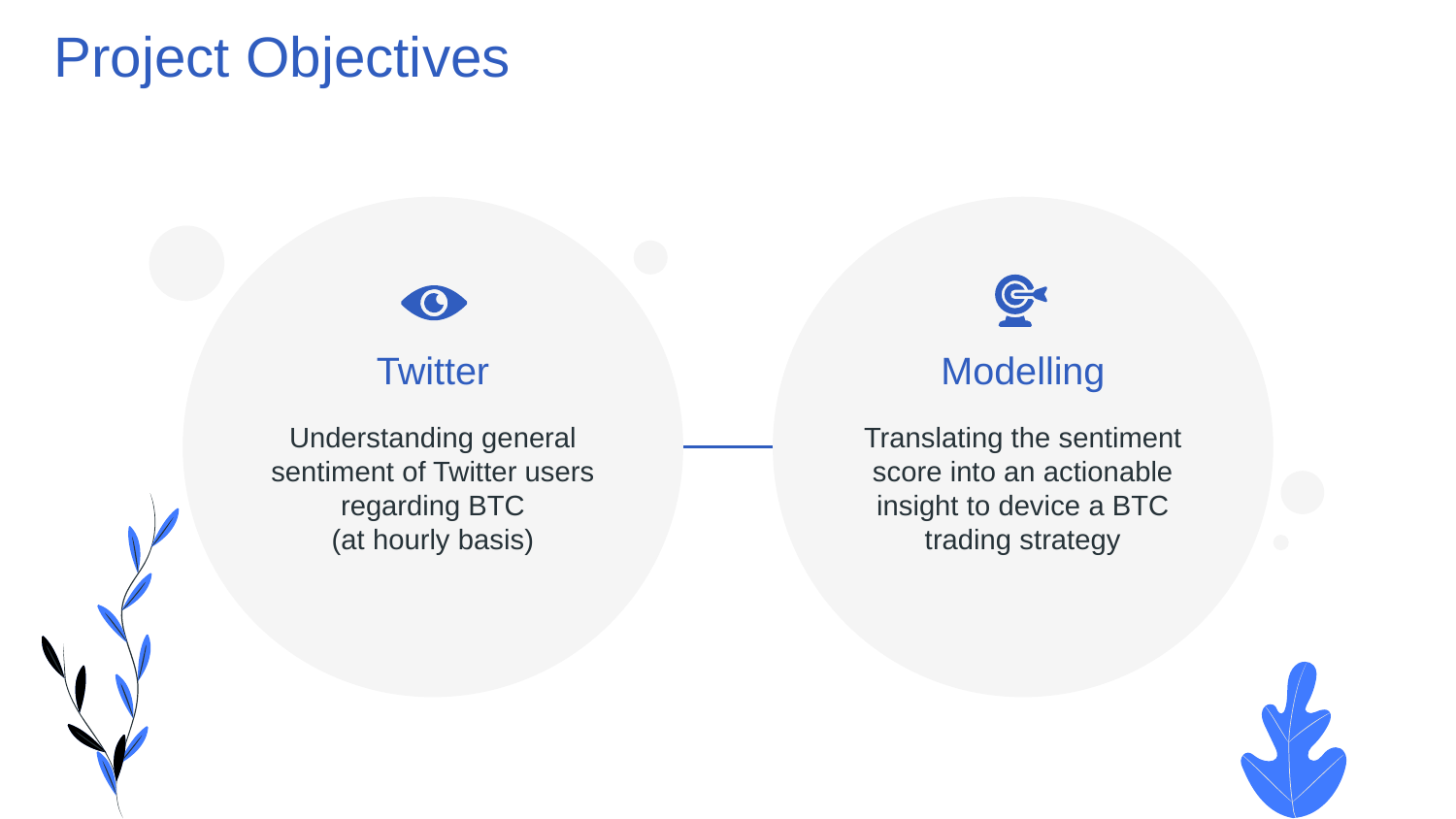

# Project Objectives

Twitter
Modelling
Understanding general sentiment of Twitter users regarding BTC
(at hourly basis)
Translating the sentiment score into an actionable insight to device a BTC trading strategy